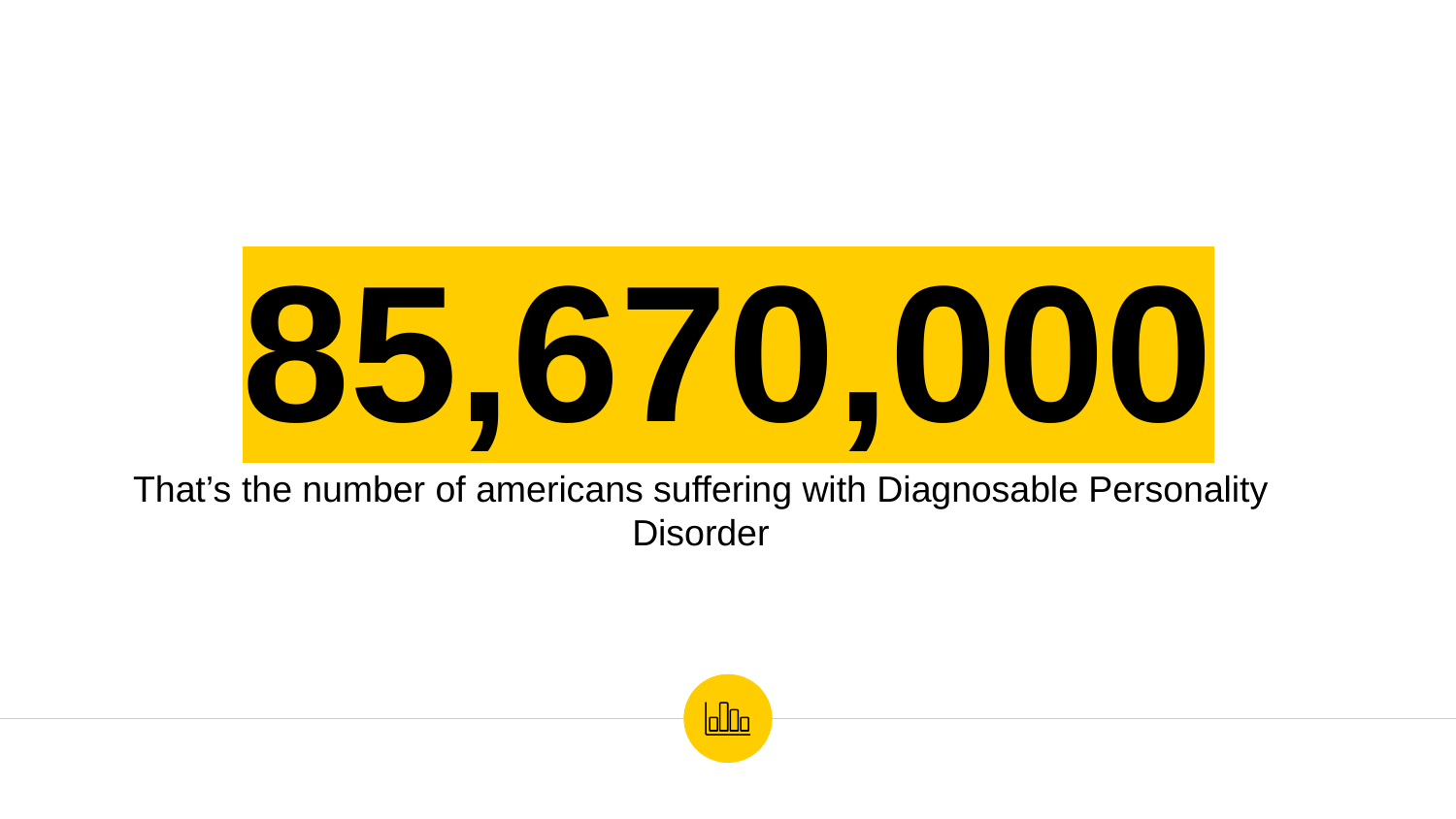

85,670,000
That’s the number of americans suffering with Diagnosable Personality Disorder